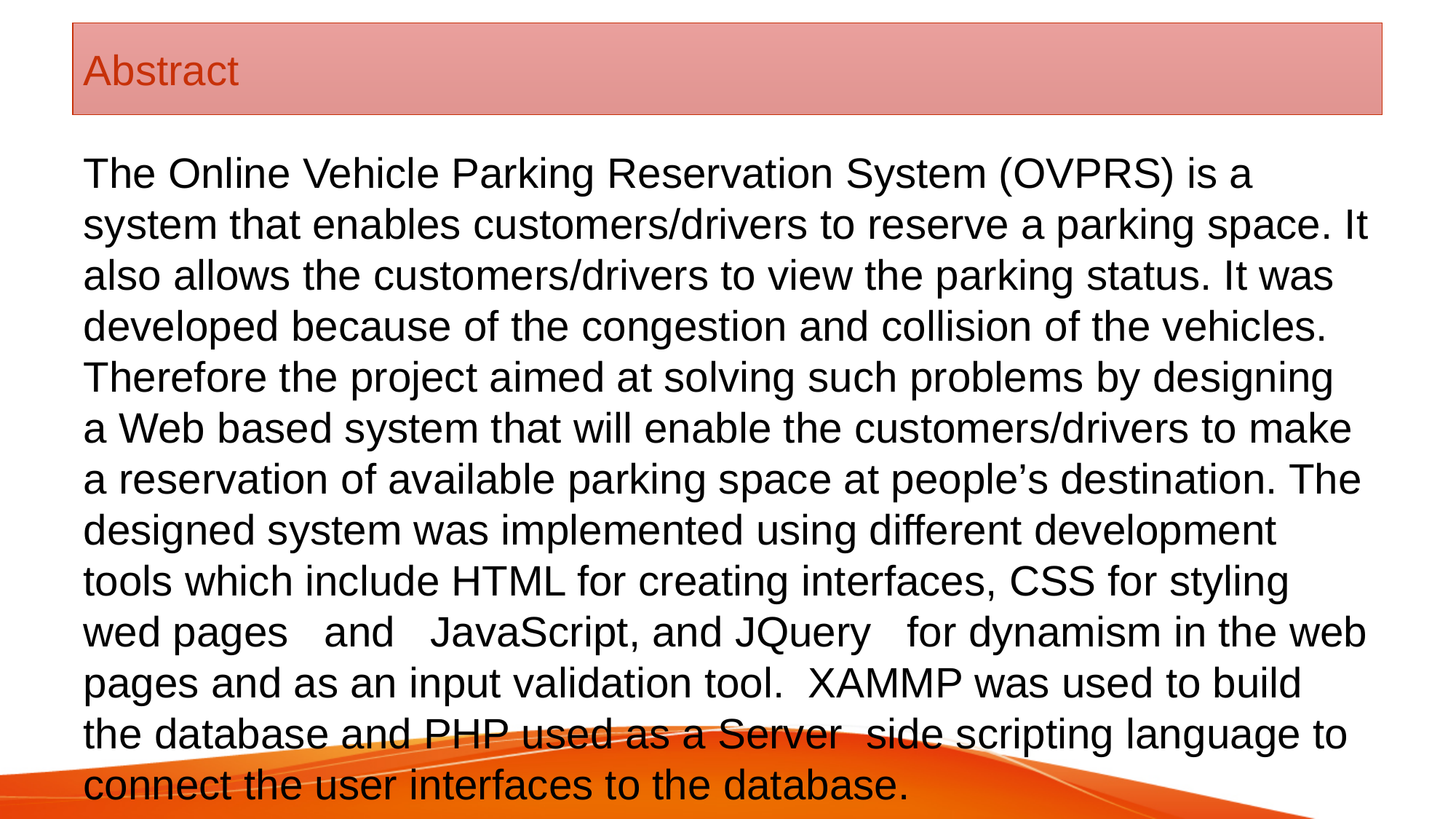

# Abstract
The Online Vehicle Parking Reservation System (OVPRS) is a system that enables customers/drivers to reserve a parking space. It also allows the customers/drivers to view the parking status. It was developed because of the congestion and collision of the vehicles. Therefore the project aimed at solving such problems by designing a Web based system that will enable the customers/drivers to make a reservation of available parking space at people’s destination. The designed system was implemented using different development tools which include HTML for creating interfaces, CSS for styling wed pages   and   JavaScript, and JQuery   for dynamism in the web pages and as an input validation tool.  XAMMP was used to build the database and PHP used as a Server  side scripting language to connect the user interfaces to the database.